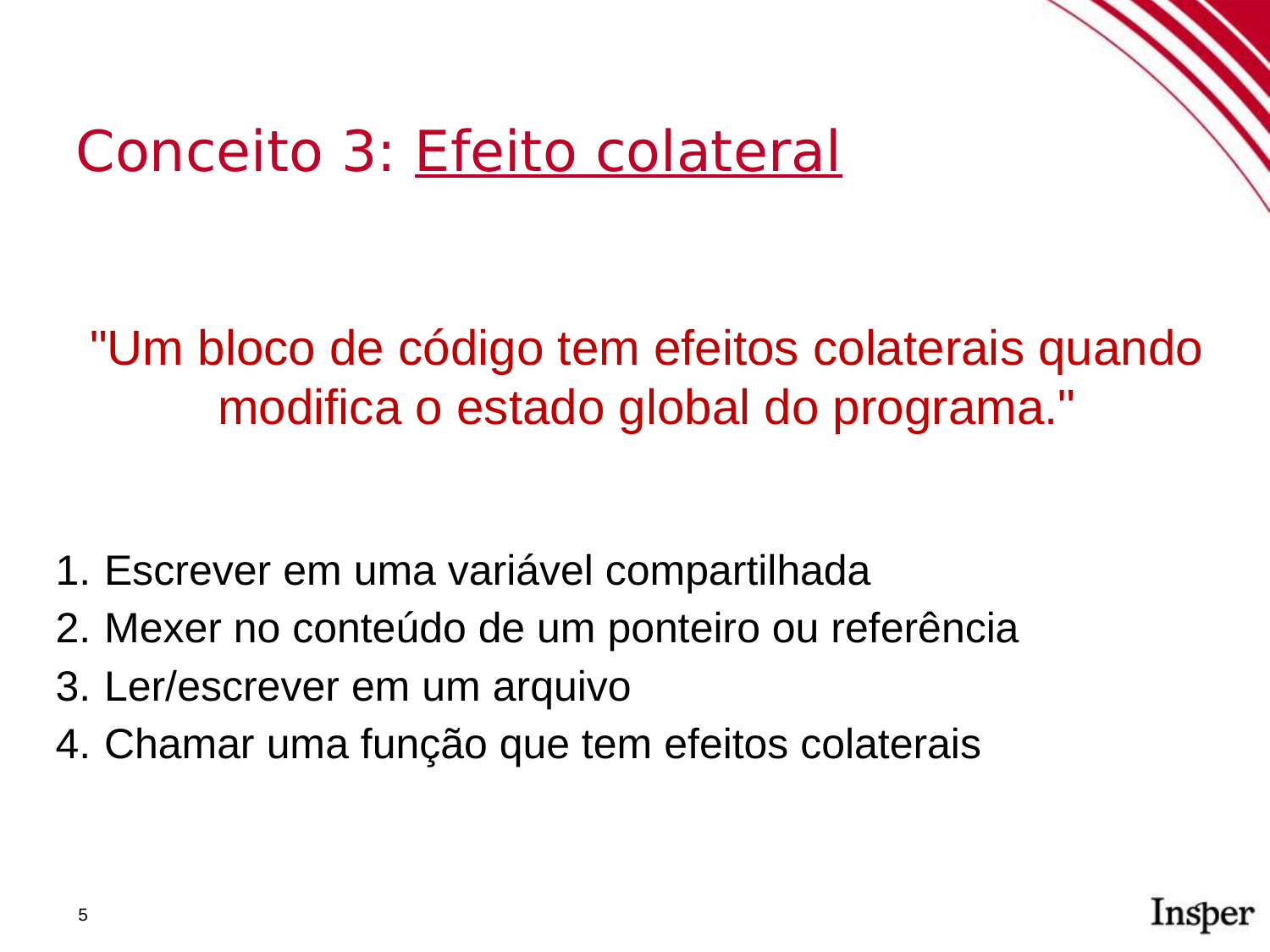

Conceito 3: Efeito colateral

"Um bloco de código tem efeitos colaterais quando modifica o estado global do programa."

Escrever em uma variável compartilhada
Mexer no conteúdo de um ponteiro ou referência
Ler/escrever em um arquivo
Chamar uma função que tem efeitos colaterais
5